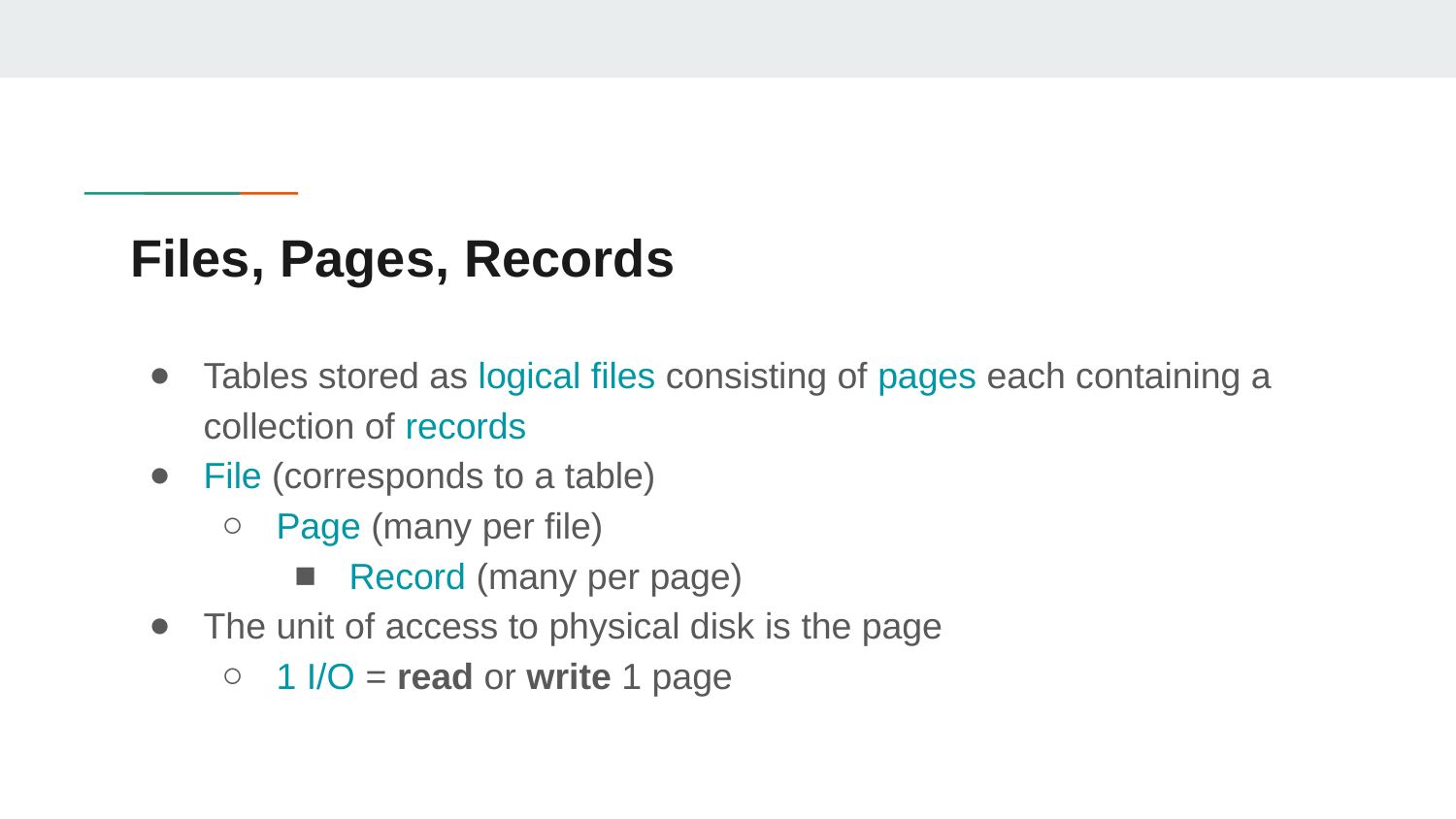

# Files, Pages, Records
Tables stored as logical files consisting of pages each containing a collection of records
File (corresponds to a table)
Page (many per file)
Record (many per page)
The unit of access to physical disk is the page
1 I/O = read or write 1 page